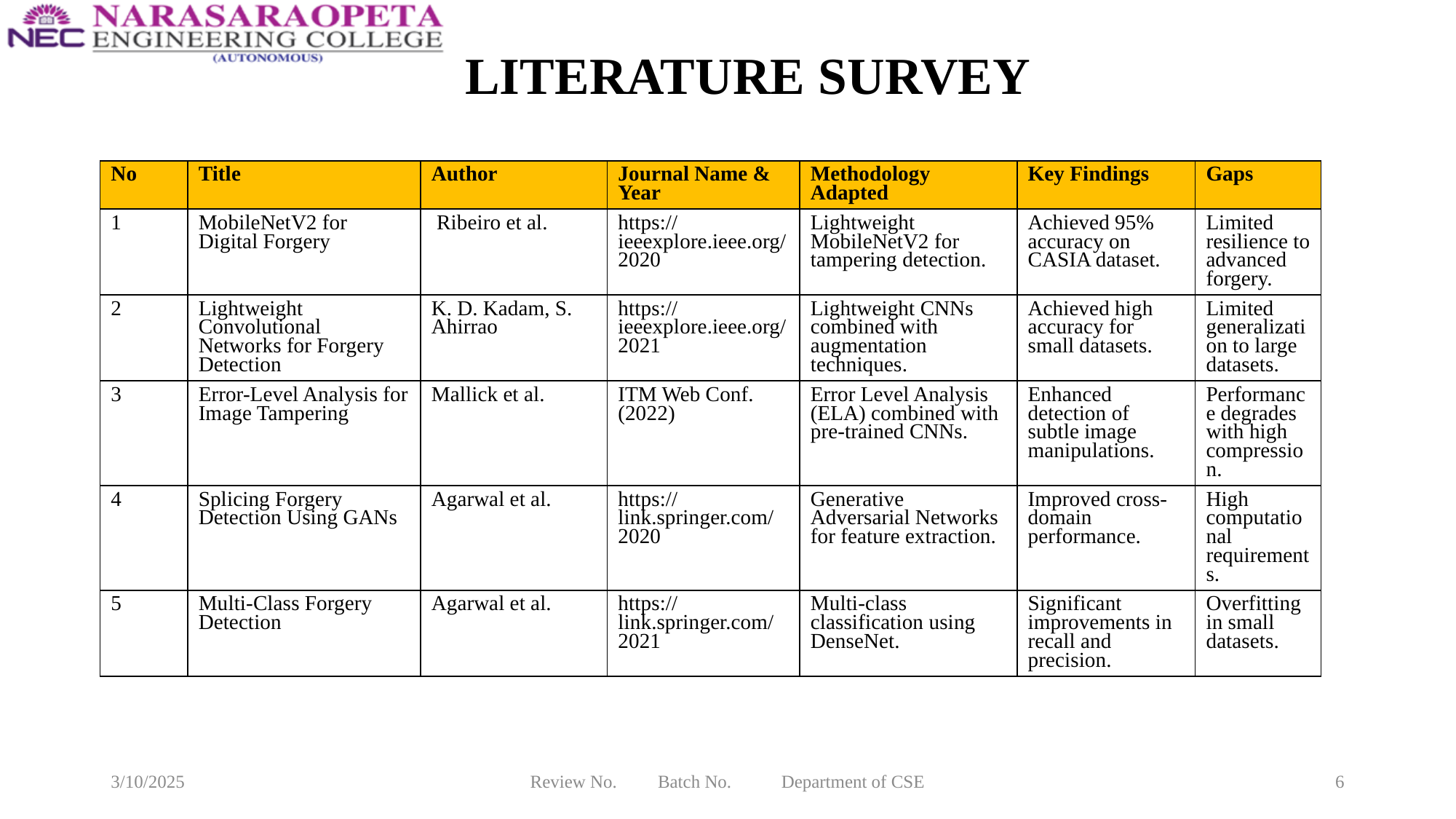

# LITERATURE SURVEY

| No | Title | Author | Journal Name & Year | Methodology Adapted | Key Findings | Gaps |
| --- | --- | --- | --- | --- | --- | --- |
| 1 | MobileNetV2 for Digital Forgery | Ribeiro et al. | https://ieeexplore.ieee.org/ 2020 | Lightweight MobileNetV2 for tampering detection. | Achieved 95% accuracy on CASIA dataset. | Limited resilience to advanced forgery. |
| 2 | Lightweight Convolutional Networks for Forgery Detection | K. D. Kadam, S. Ahirrao | https://ieeexplore.ieee.org/ 2021 | Lightweight CNNs combined with augmentation techniques. | Achieved high accuracy for small datasets. | Limited generalization to large datasets. |
| 3 | Error-Level Analysis for Image Tampering | Mallick et al. | ITM Web Conf. (2022) | Error Level Analysis (ELA) combined with pre-trained CNNs. | Enhanced detection of subtle image manipulations. | Performance degrades with high compression. |
| 4 | Splicing Forgery Detection Using GANs | Agarwal et al. | https://link.springer.com/ 2020 | Generative Adversarial Networks for feature extraction. | Improved cross-domain performance. | High computational requirements. |
| 5 | Multi-Class Forgery Detection | Agarwal et al. | https://link.springer.com/ 2021 | Multi-class classification using DenseNet. | Significant improvements in recall and precision. | Overfitting in small datasets. |

3/10/2025
Review No.         Batch No.           Department of CSE
6